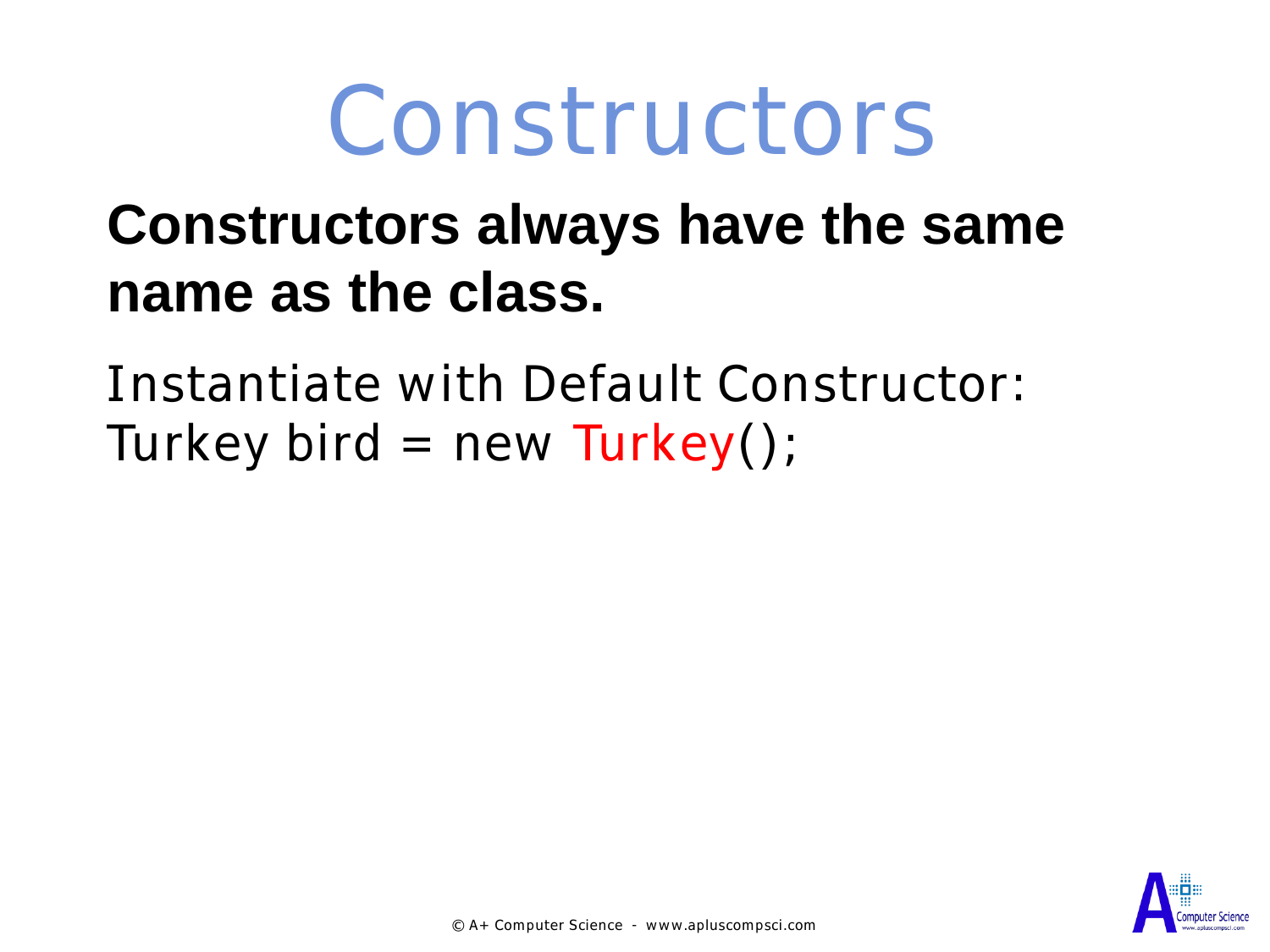

Constructors
Constructors always have the same name as the class.

Instantiate with Default Constructor:
Turkey bird = new Turkey();

© A+ Computer Science  -  www.apluscompsci.com